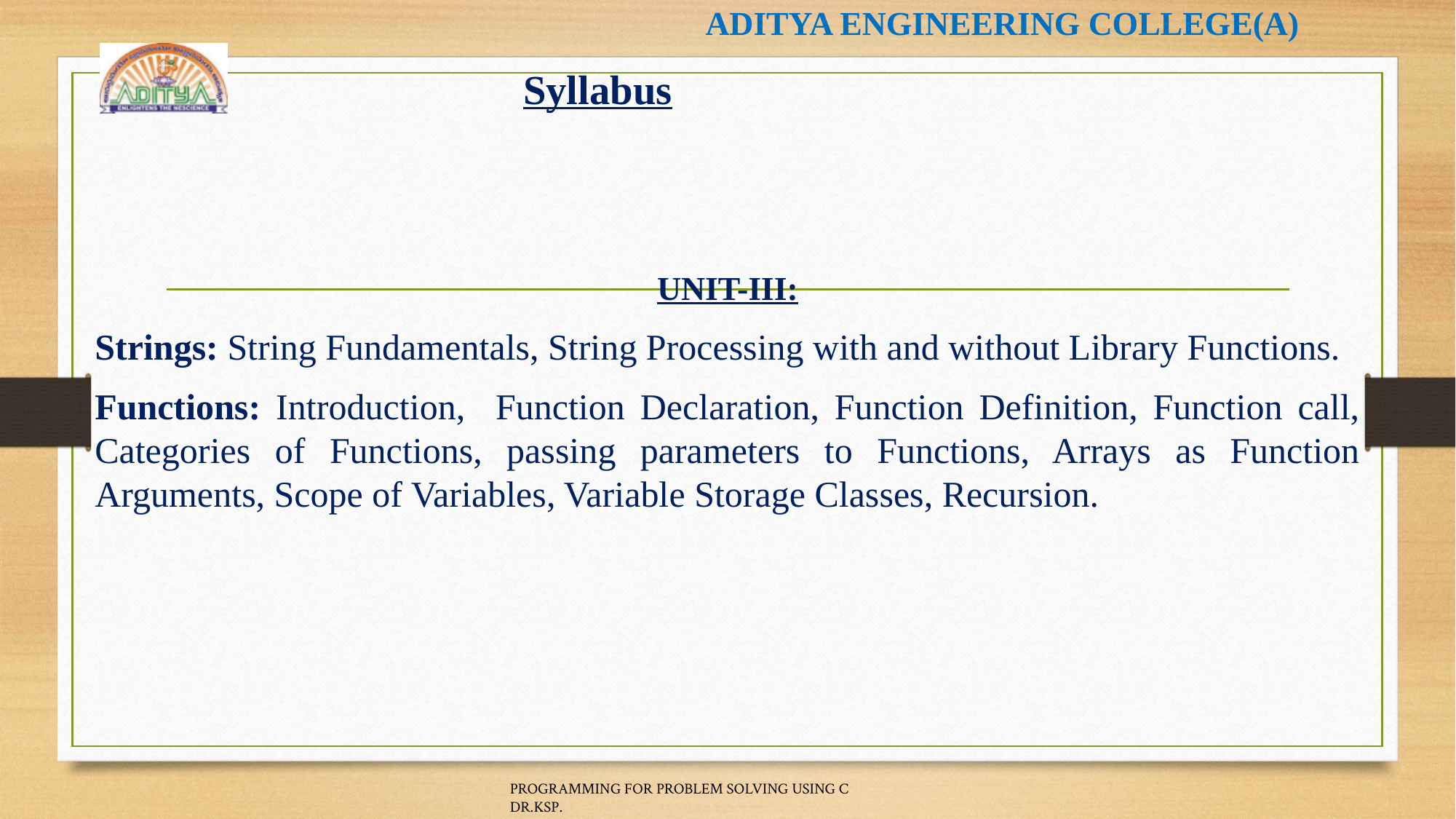

# Syllabus
UNIT-III:
Strings: String Fundamentals, String Processing with and without Library Functions.
Functions: Introduction,  Function Declaration, Function Definition, Function call, Categories of Functions, passing parameters to Functions, Arrays as Function Arguments, Scope of Variables, Variable Storage Classes, Recursion.
PROGRAMMING FOR PROBLEM SOLVING USING C                              DR.KSP.